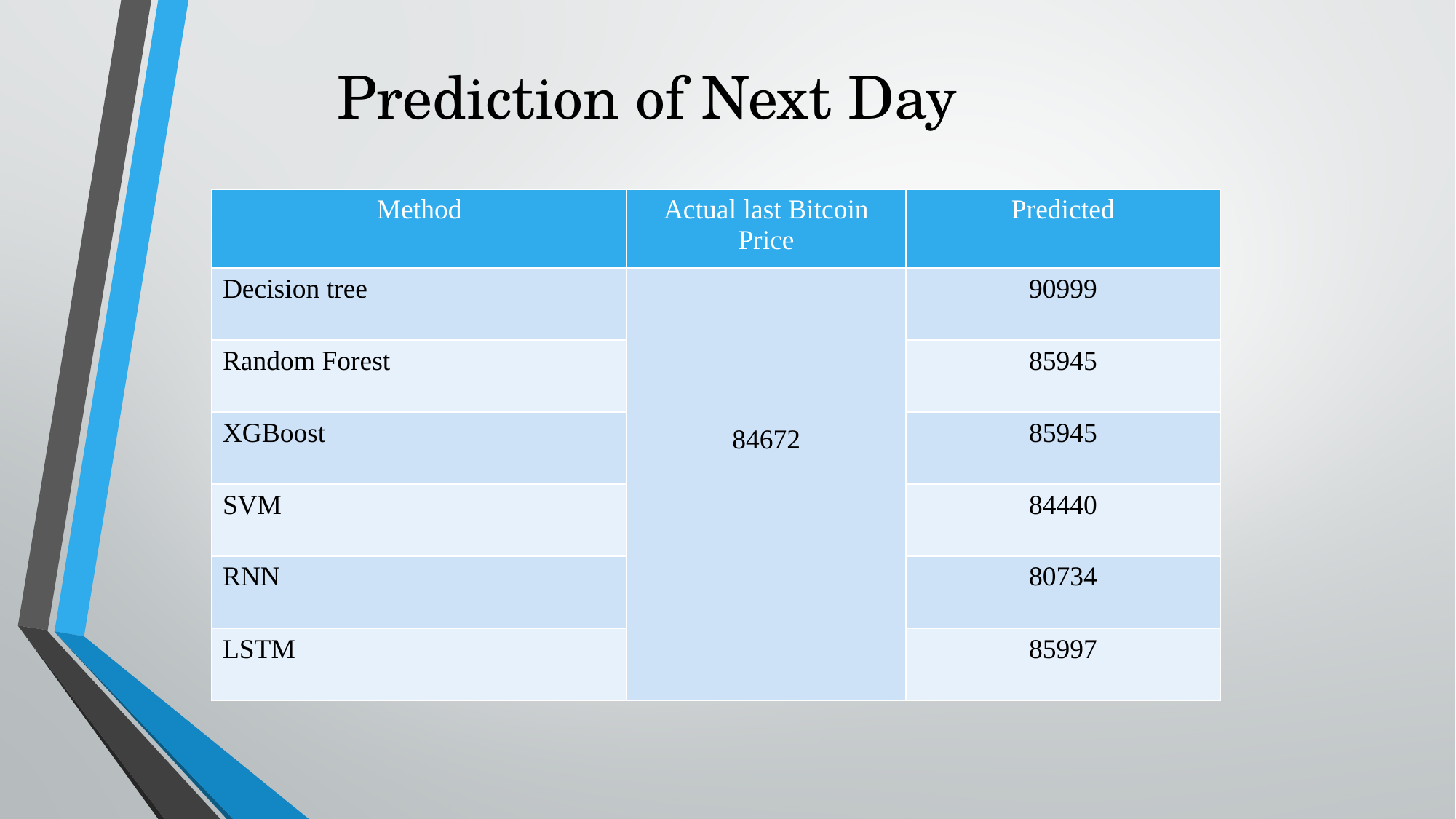

Prediction of Next Day
| Method | Actual last Bitcoin Price | Predicted |
| --- | --- | --- |
| Decision tree | 84672 | 90999 |
| Random Forest |  | 85945 |
| XGBoost |  | 85945 |
| SVM |  | 84440 |
| RNN |  | 80734 |
| LSTM |  | 85997 |